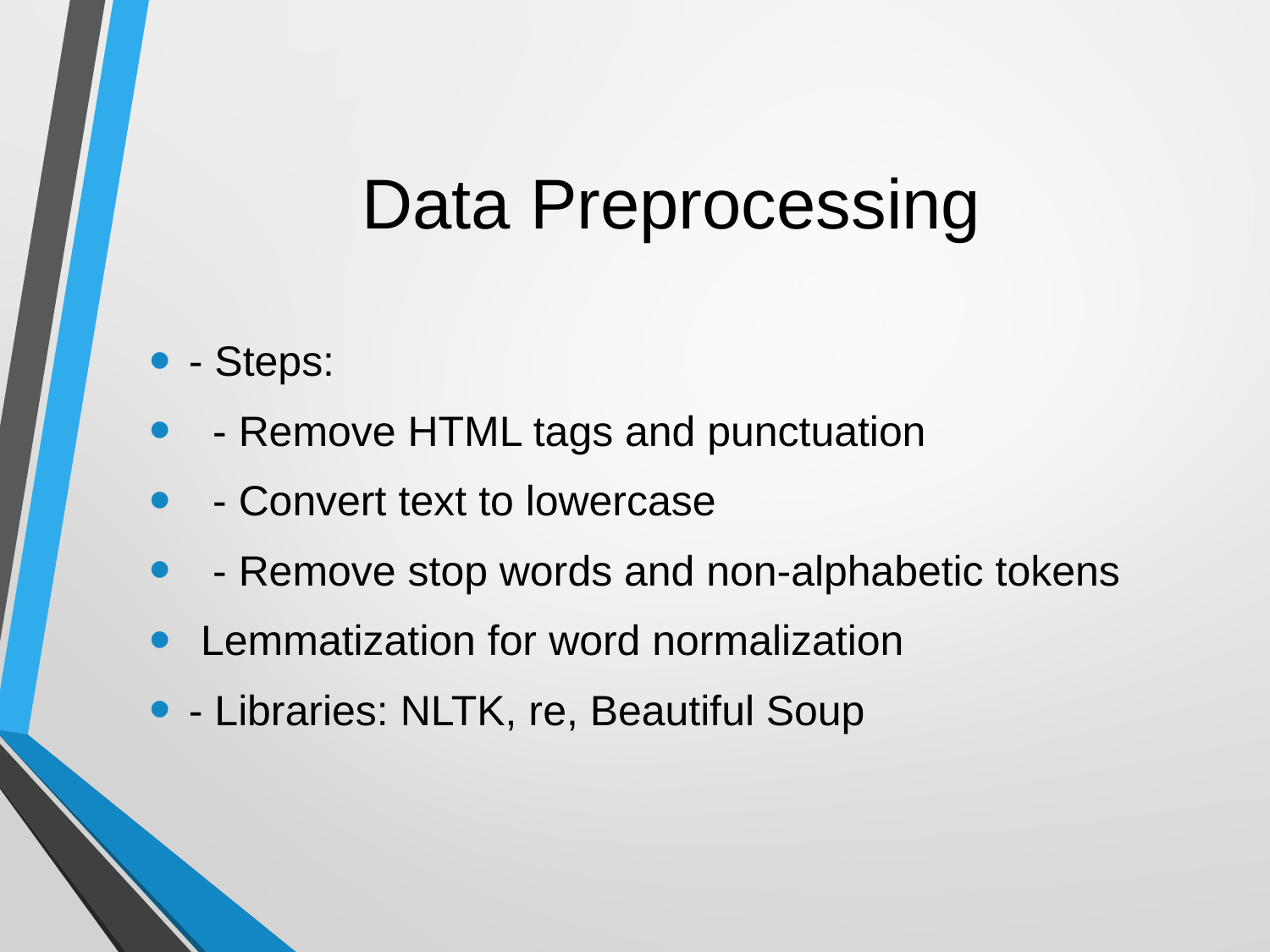

# Data Preprocessing
- Steps:
  - Remove HTML tags and punctuation
  - Convert text to lowercase
  - Remove stop words and non-alphabetic tokens
 Lemmatization for word normalization
- Libraries: NLTK, re, Beautiful Soup